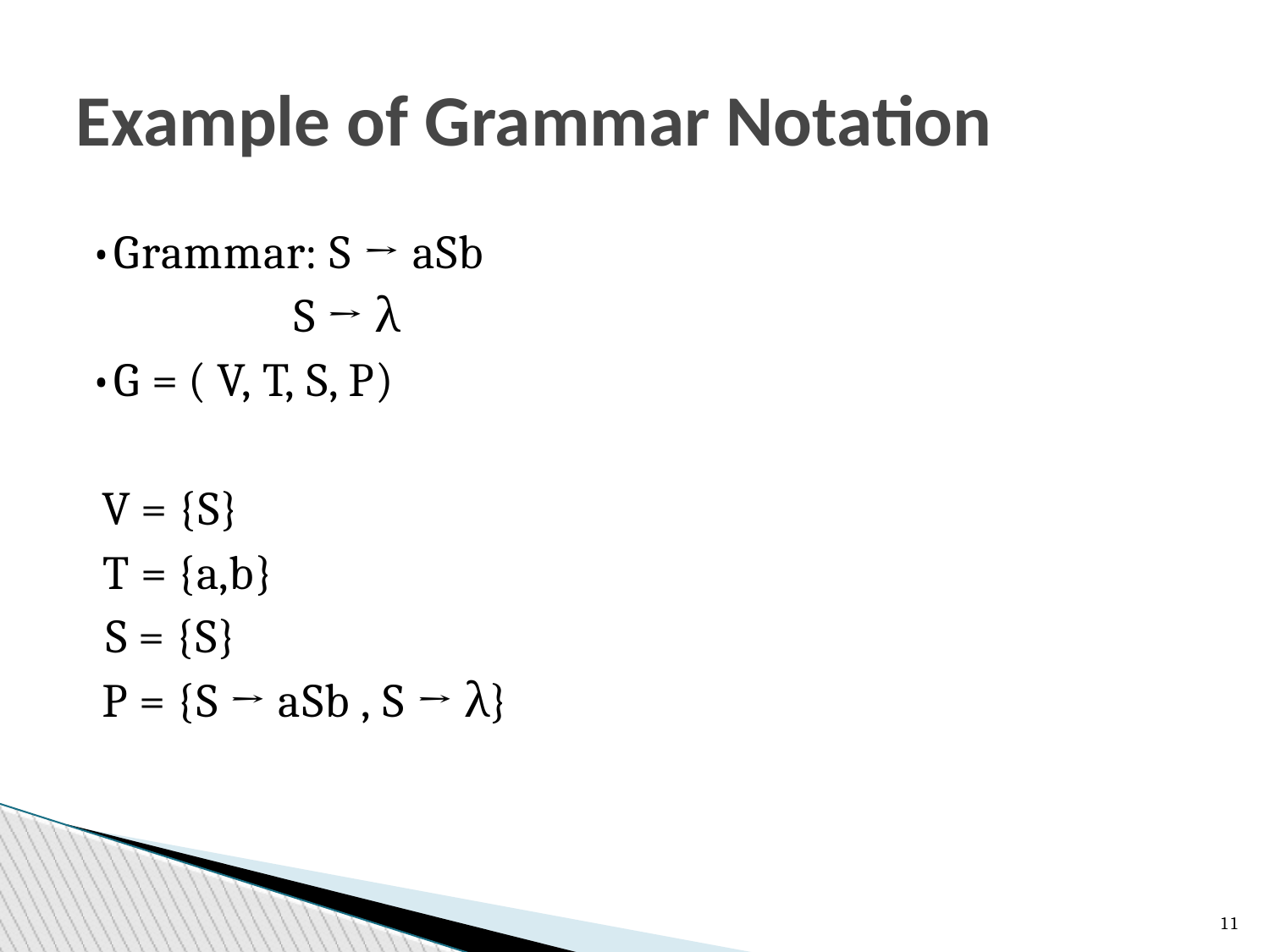

Example of Grammar Notation

•Grammar: S → aSb
                   S → λ
•G = ( V, T, S, P)

 V = {S}
 T = {a,b}
 S = {S}
 P = {S → aSb , S → λ}
11